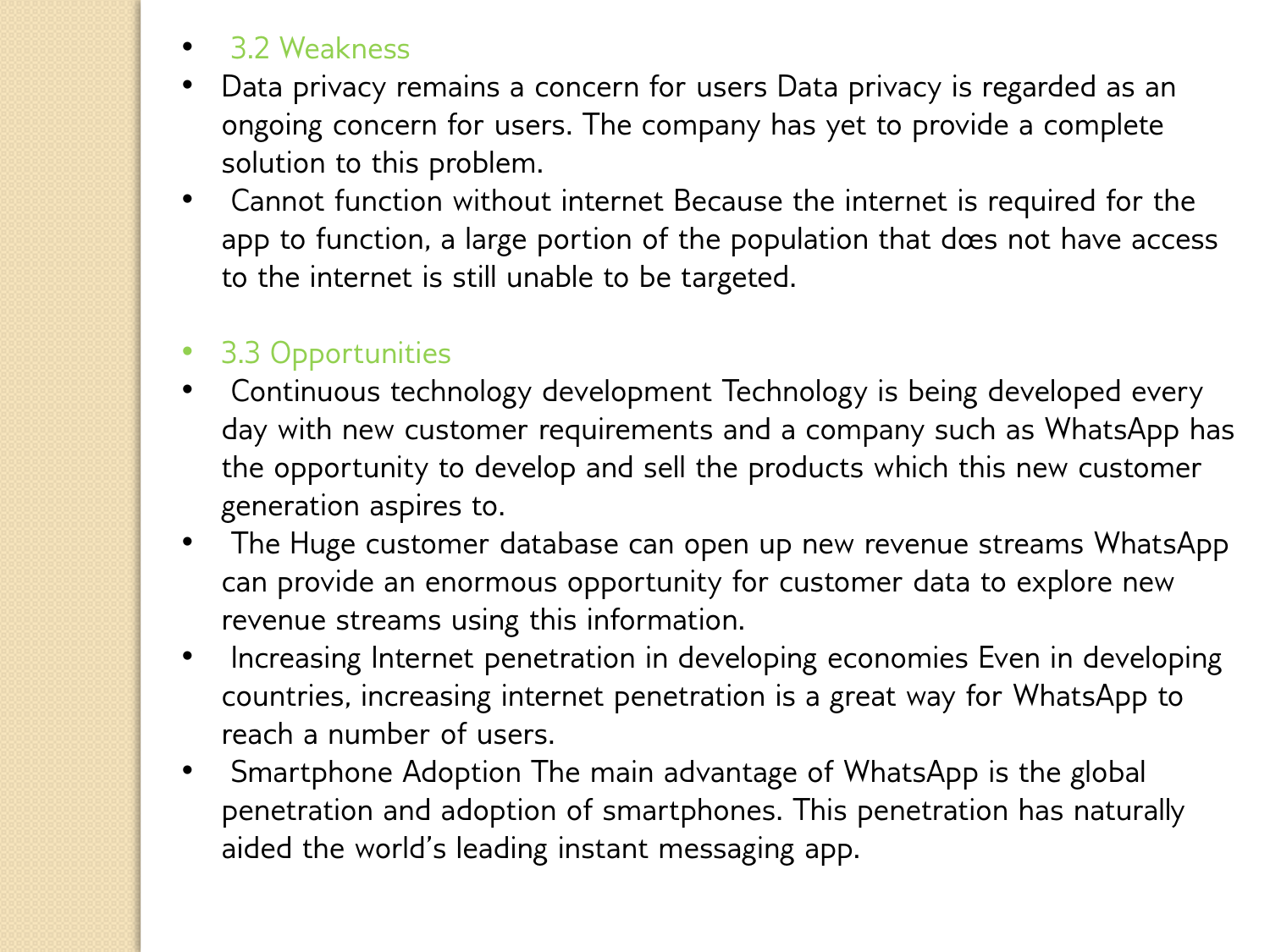

3.2 Weakness
Data privacy remains a concern for users Data privacy is regarded as an ongoing concern for users. The company has yet to provide a complete solution to this problem.
 Cannot function without internet Because the internet is required for the app to function, a large portion of the population that does not have access to the internet is still unable to be targeted.

3.3 Opportunities
 Continuous technology development Technology is being developed every day with new customer requirements and a company such as WhatsApp has the opportunity to develop and sell the products which this new customer generation aspires to.
 The Huge customer database can open up new revenue streams WhatsApp can provide an enormous opportunity for customer data to explore new revenue streams using this information.
 Increasing Internet penetration in developing economies Even in developing countries, increasing internet penetration is a great way for WhatsApp to reach a number of users.
 Smartphone Adoption The main advantage of WhatsApp is the global penetration and adoption of smartphones. This penetration has naturally aided the world’s leading instant messaging app.